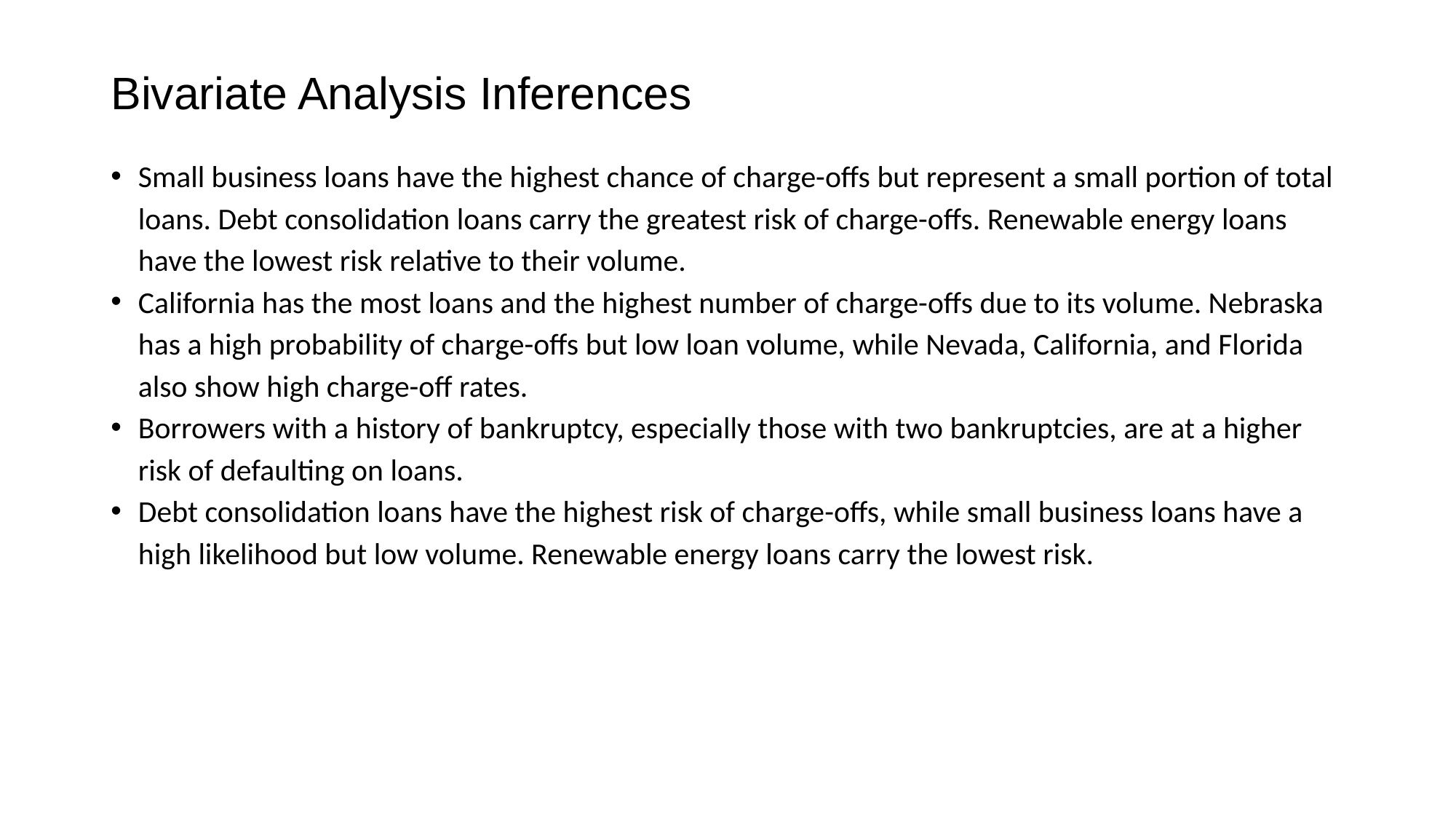

# Bivariate Analysis Inferences
Small business loans have the highest chance of charge-offs but represent a small portion of total loans. Debt consolidation loans carry the greatest risk of charge-offs. Renewable energy loans have the lowest risk relative to their volume.
California has the most loans and the highest number of charge-offs due to its volume. Nebraska has a high probability of charge-offs but low loan volume, while Nevada, California, and Florida also show high charge-off rates.
Borrowers with a history of bankruptcy, especially those with two bankruptcies, are at a higher risk of defaulting on loans.
Debt consolidation loans have the highest risk of charge-offs, while small business loans have a high likelihood but low volume. Renewable energy loans carry the lowest risk.